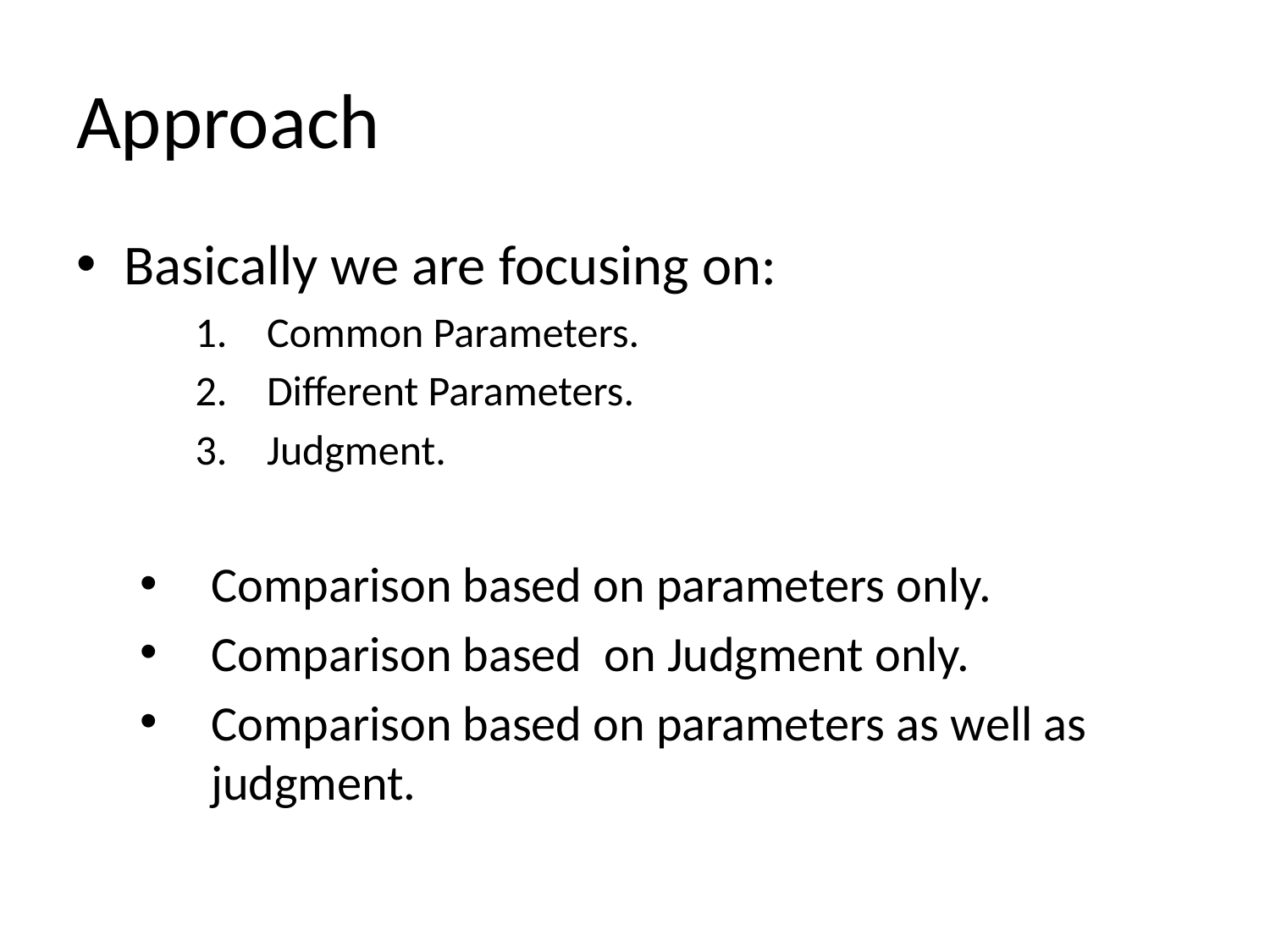

# Approach
Basically we are focusing on:
Common Parameters.
Different Parameters.
Judgment.

Comparison based on parameters only.
Comparison based  on Judgment only.
Comparison based on parameters as well as judgment.